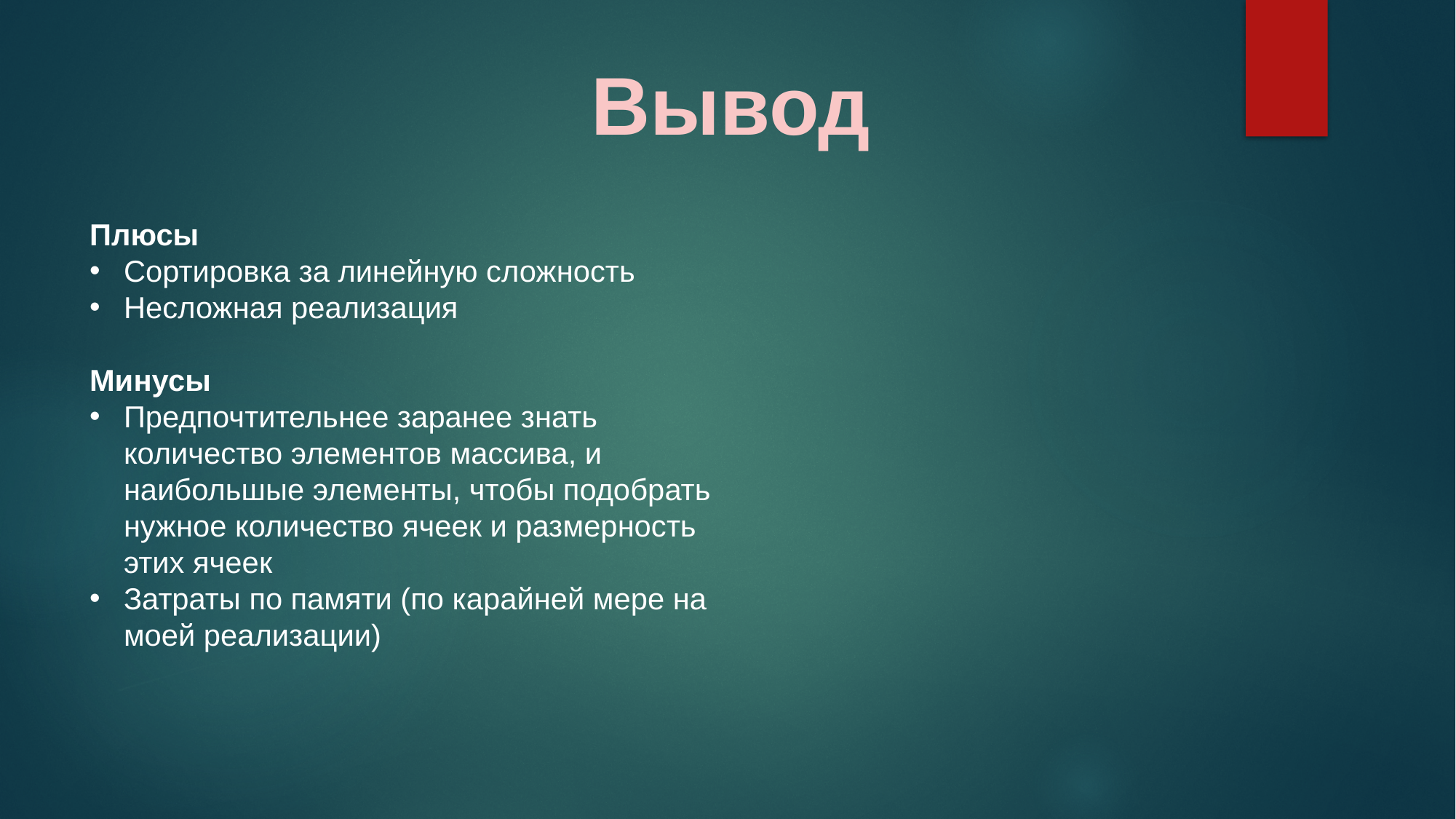

Вывод
Плюсы
Сортировка за линейную сложность
Несложная реализация

Минусы
Предпочтительнее заранее знать количество элементов массива, и наибольшые элементы, чтобы подобрать нужное количество ячеек и размерность этих ячеек
Затраты по памяти (по карайней мере на моей реализации)